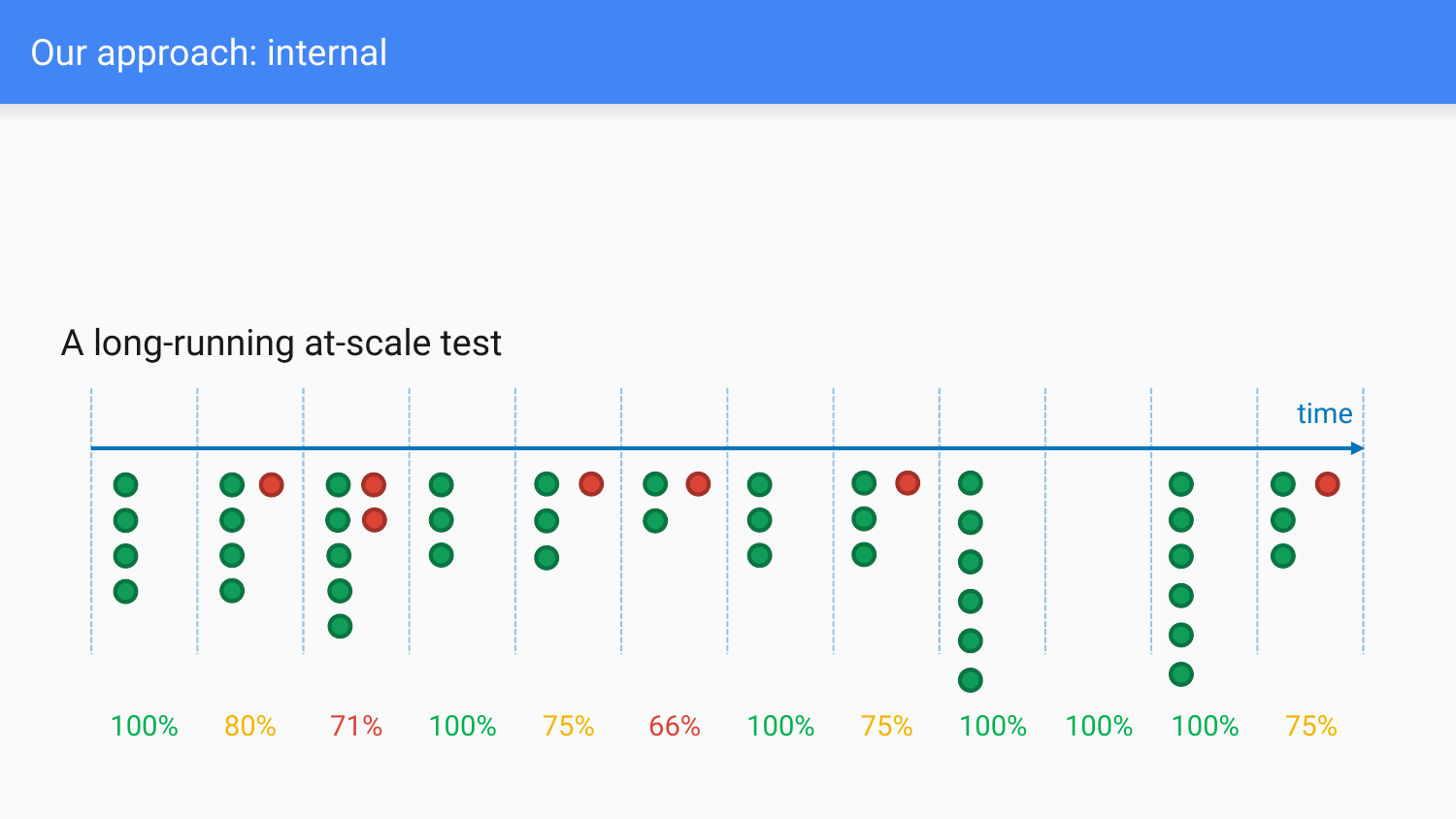

# Our approach: internal
A long-running at-scale test
time

100%
80%
71%
100%
75%
66%
100%
75%
100%
100%
100%
75%